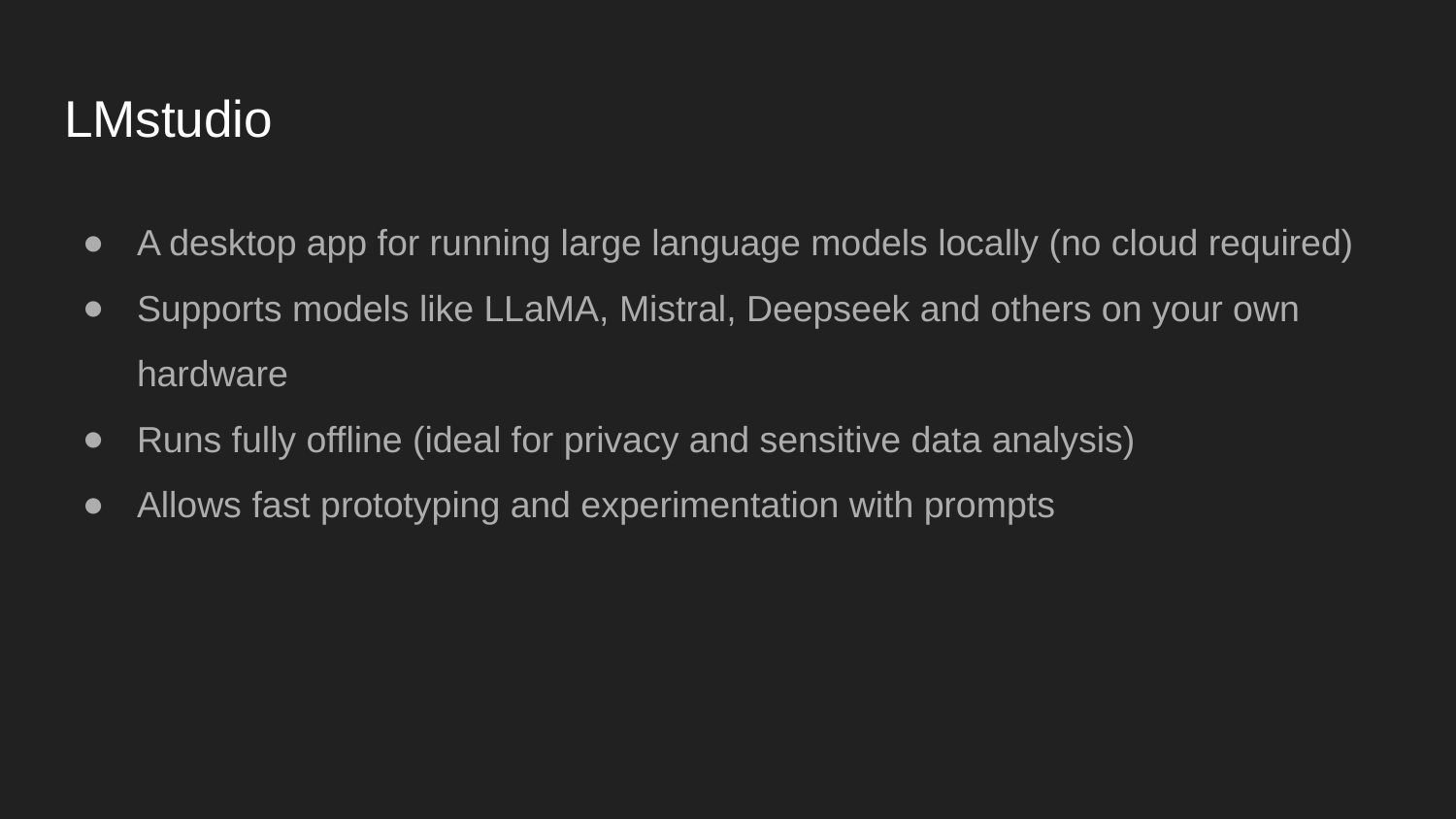

# LMstudio
A desktop app for running large language models locally (no cloud required)
Supports models like LLaMA, Mistral, Deepseek and others on your own hardware
Runs fully offline (ideal for privacy and sensitive data analysis)
Allows fast prototyping and experimentation with prompts